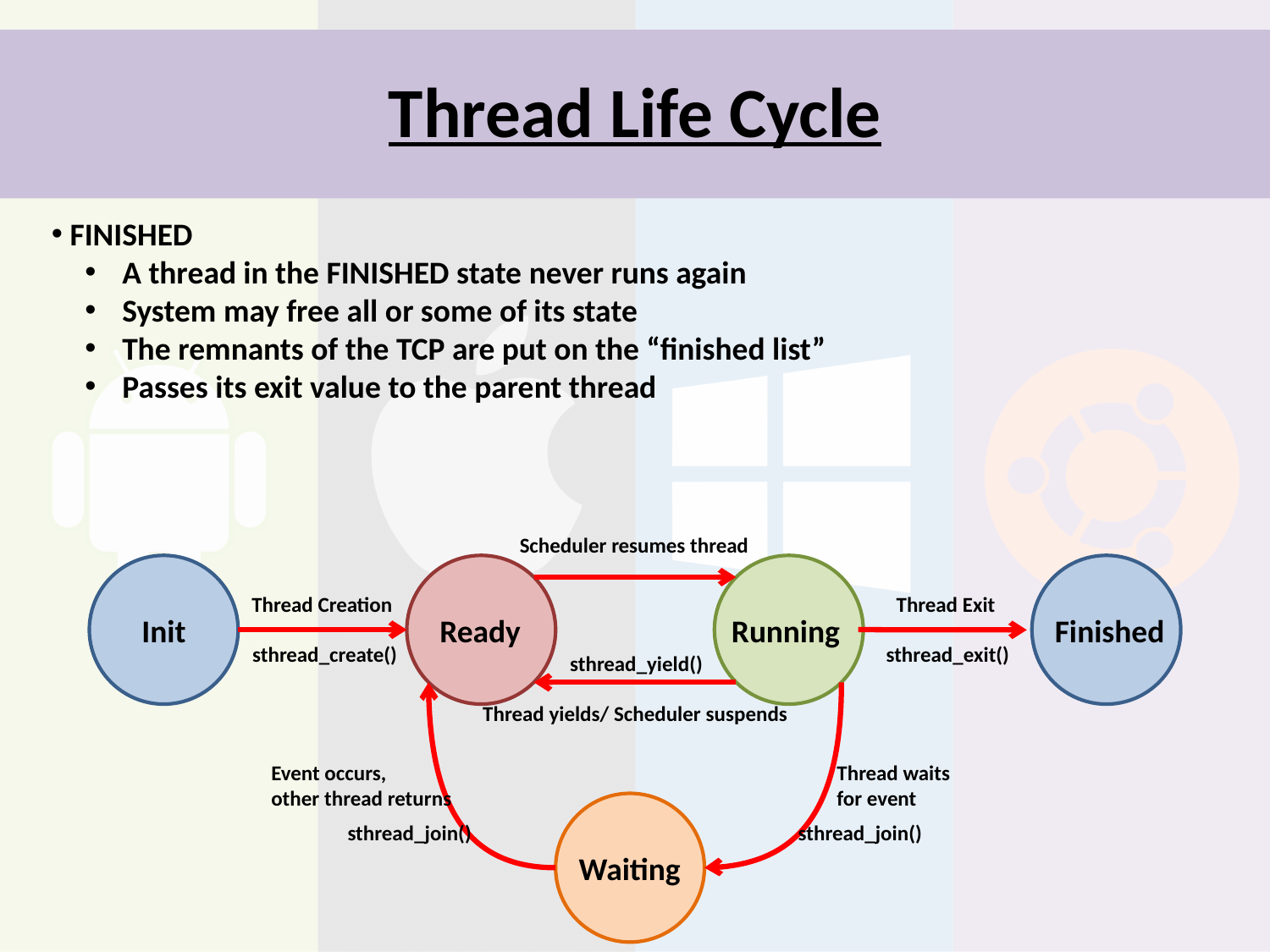

# Thread Life Cycle
 FINISHED
 A thread in the FINISHED state never runs again
 System may free all or some of its state
 The remnants of the TCP are put on the “finished list”
 Passes its exit value to the parent thread

Scheduler resumes thread

Thread Creation
Thread Exit
Init
Ready
Running
Finished
sthread_create()
sthread_exit()
sthread_yield()
Thread yields/ Scheduler suspends
Event occurs,
other thread returns
Thread waits
for event

sthread_join()
sthread_join()
Waiting